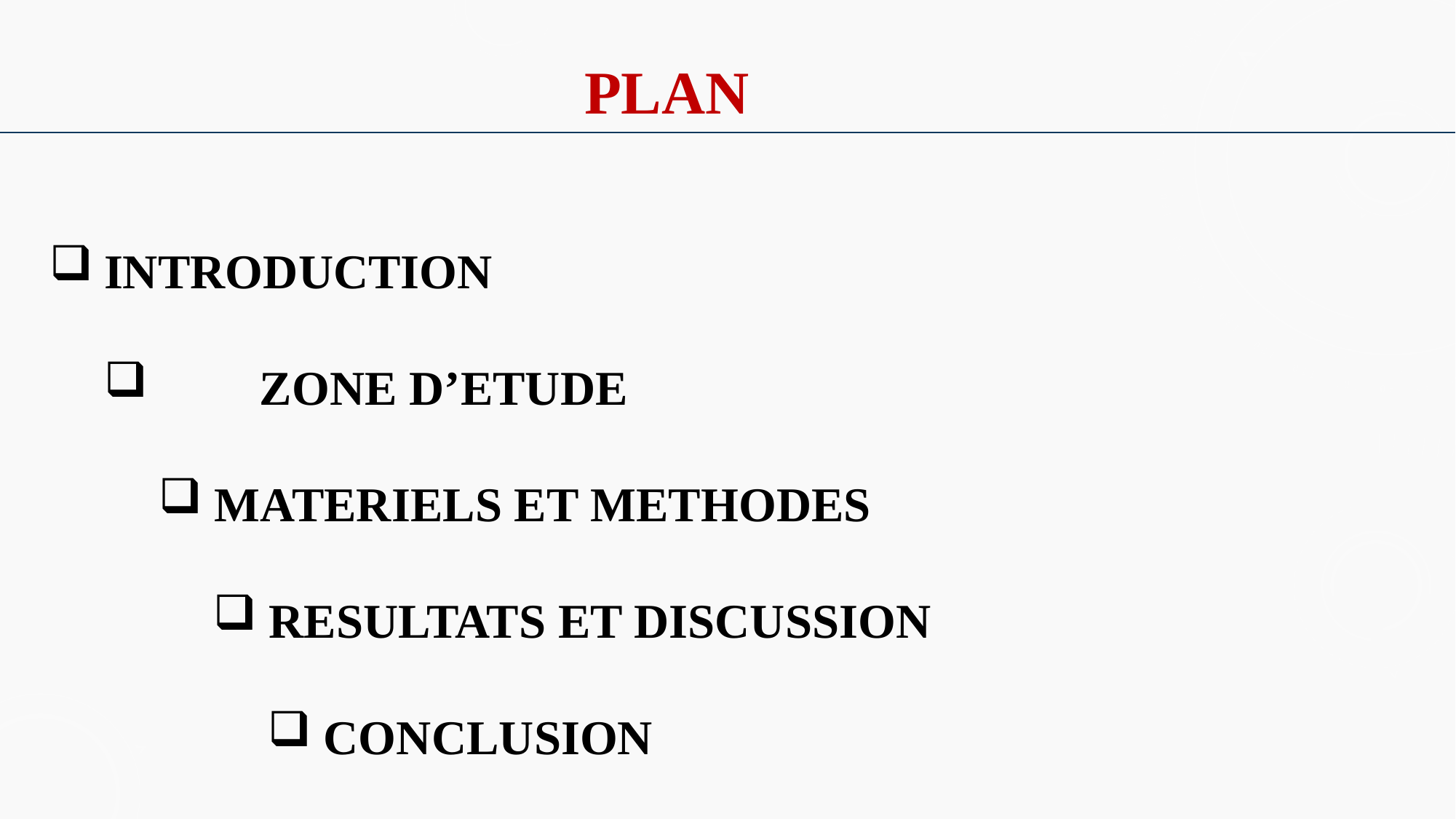

PLAN
 INTRODUCTION

	 ZONE D’ETUDE

 MATERIELS ET METHODES

 RESULTATS ET DISCUSSION

 CONCLUSION